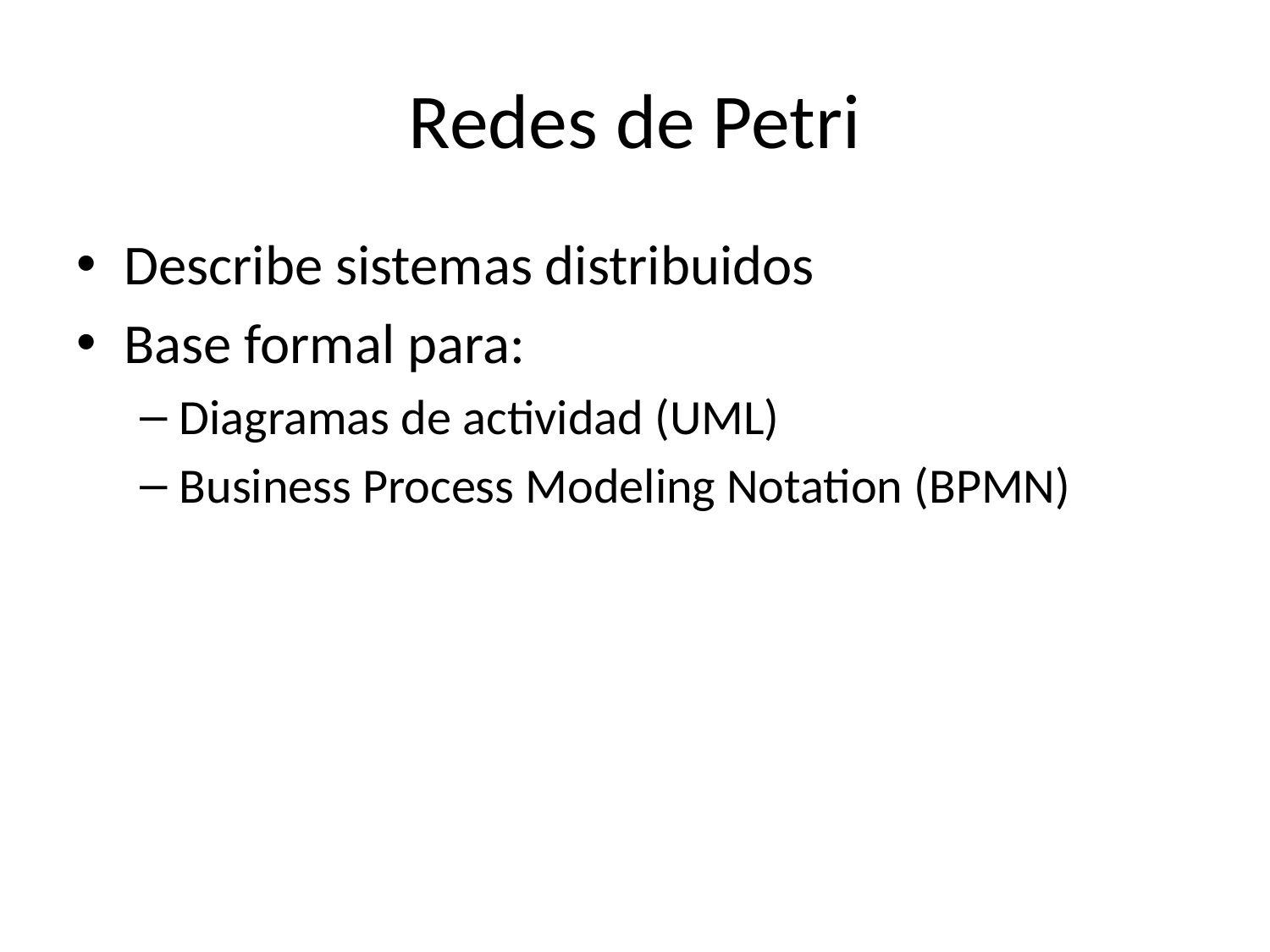

# Redes de Petri
Describe sistemas distribuidos
Base formal para:
Diagramas de actividad (UML)
Business Process Modeling Notation (BPMN)